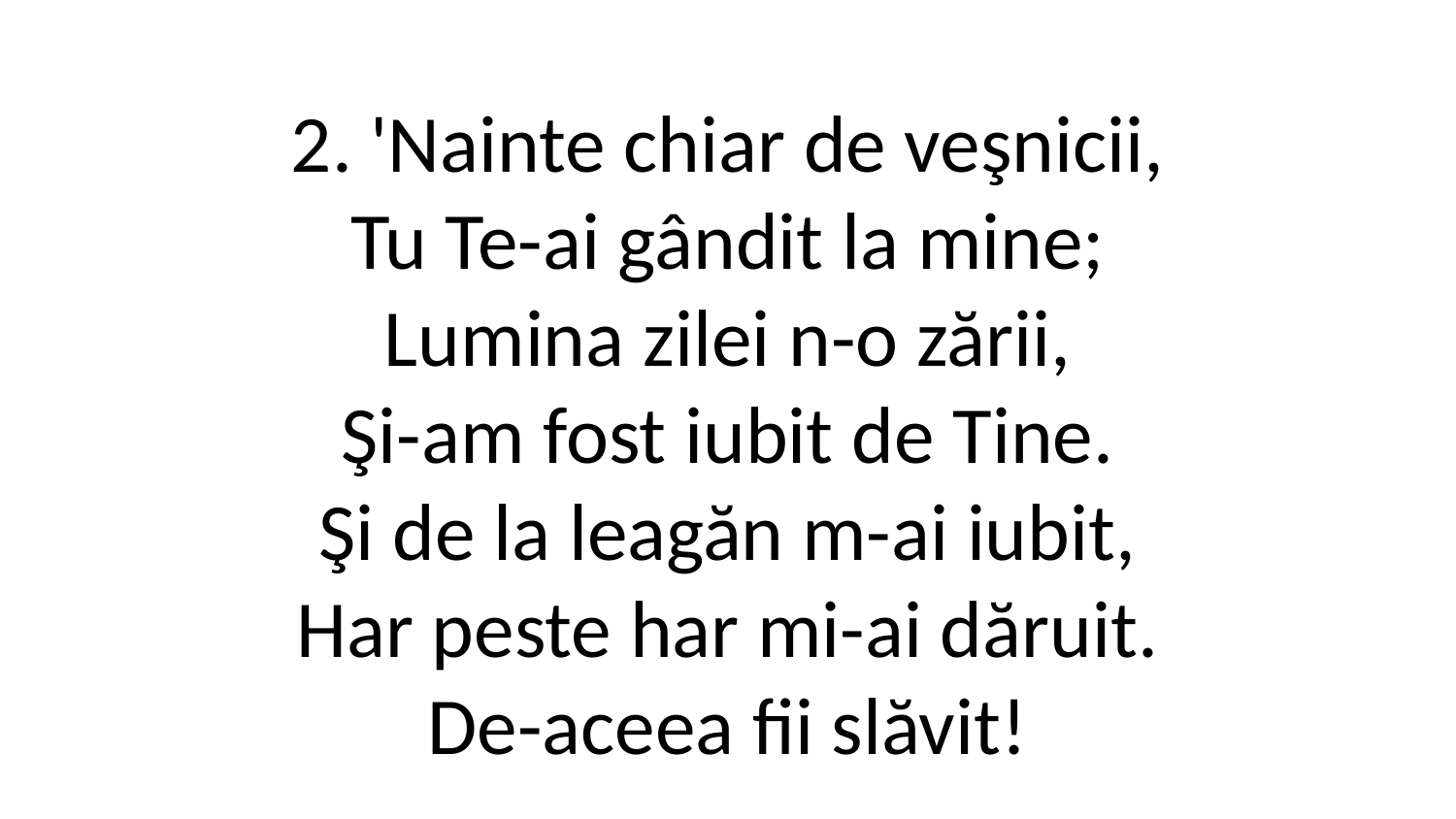

2. 'Nainte chiar de veşnicii,
Tu Te-ai gândit la mine;
Lumina zilei n-o zării,
Şi-am fost iubit de Tine.
Şi de la leagăn m-ai iubit,
Har peste har mi-ai dăruit.
De-aceea fii slăvit!